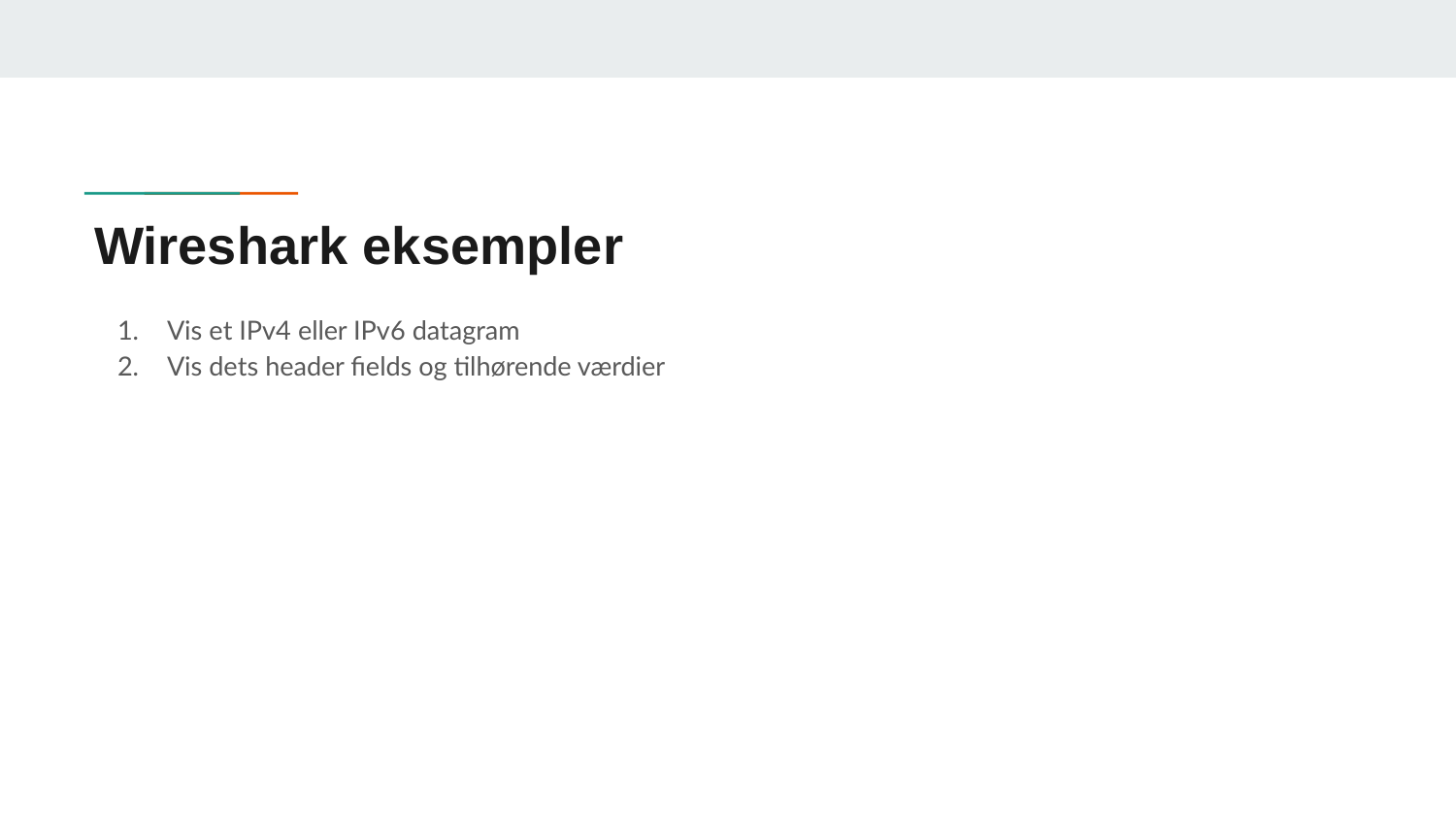

# Wireshark eksempler
Vis et IPv4 eller IPv6 datagram
Vis dets header fields og tilhørende værdier